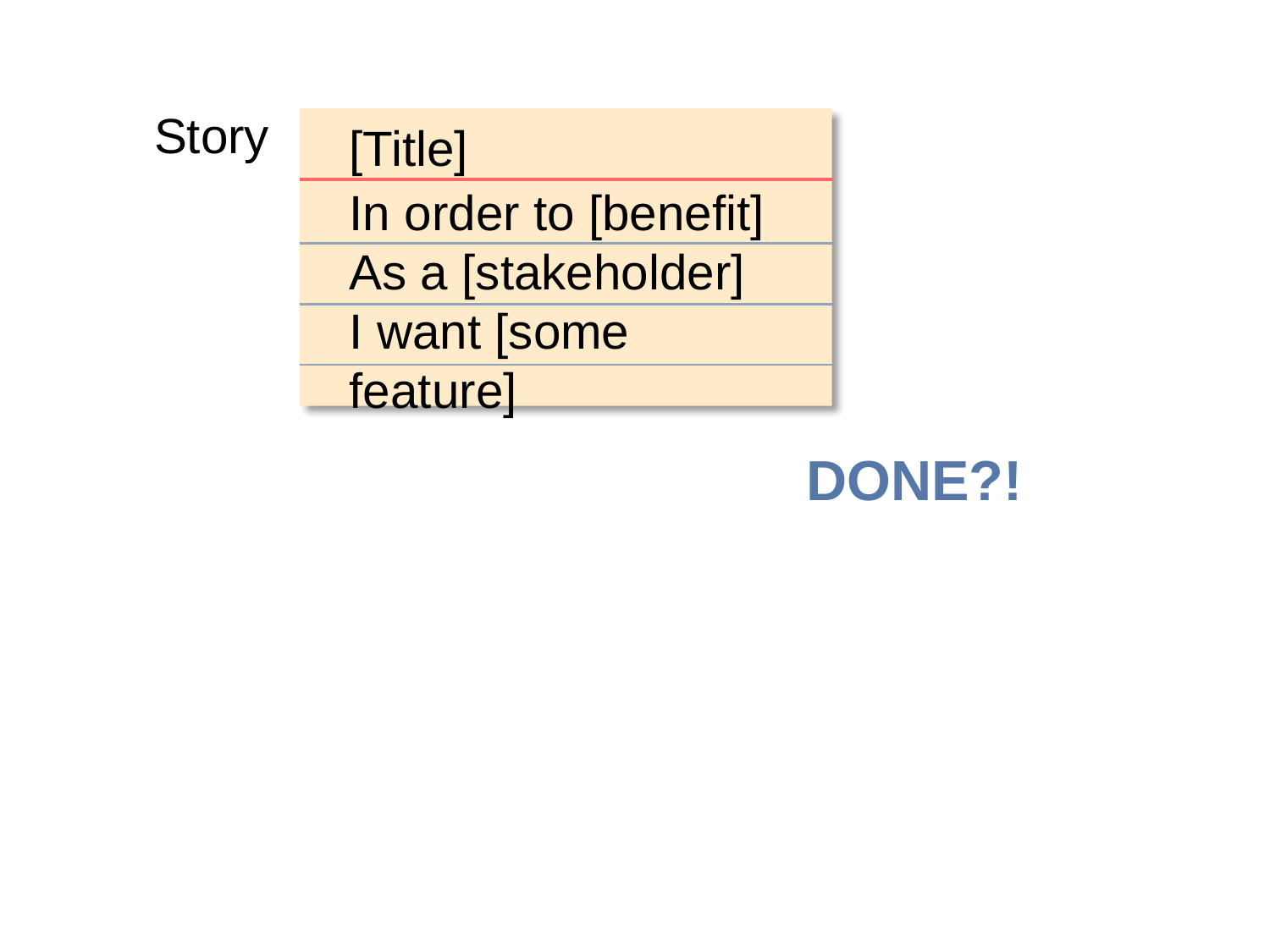

Story

[Title]
In order to [benefit]
As a [stakeholder]
I want [some feature]
DONE?!